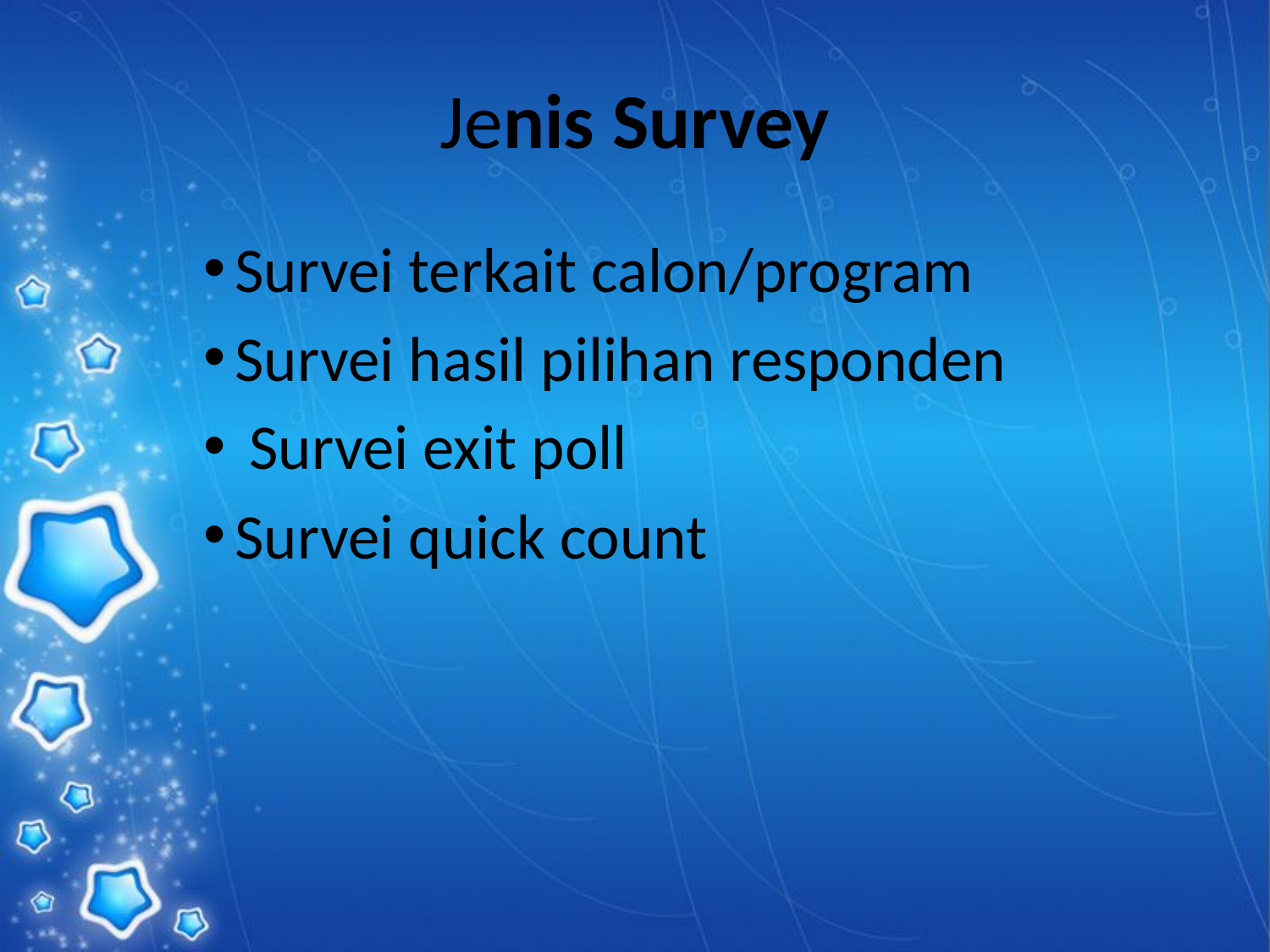

# Jenis Survey
Survei terkait calon/program
Survei hasil pilihan responden
 Survei exit poll
Survei quick count